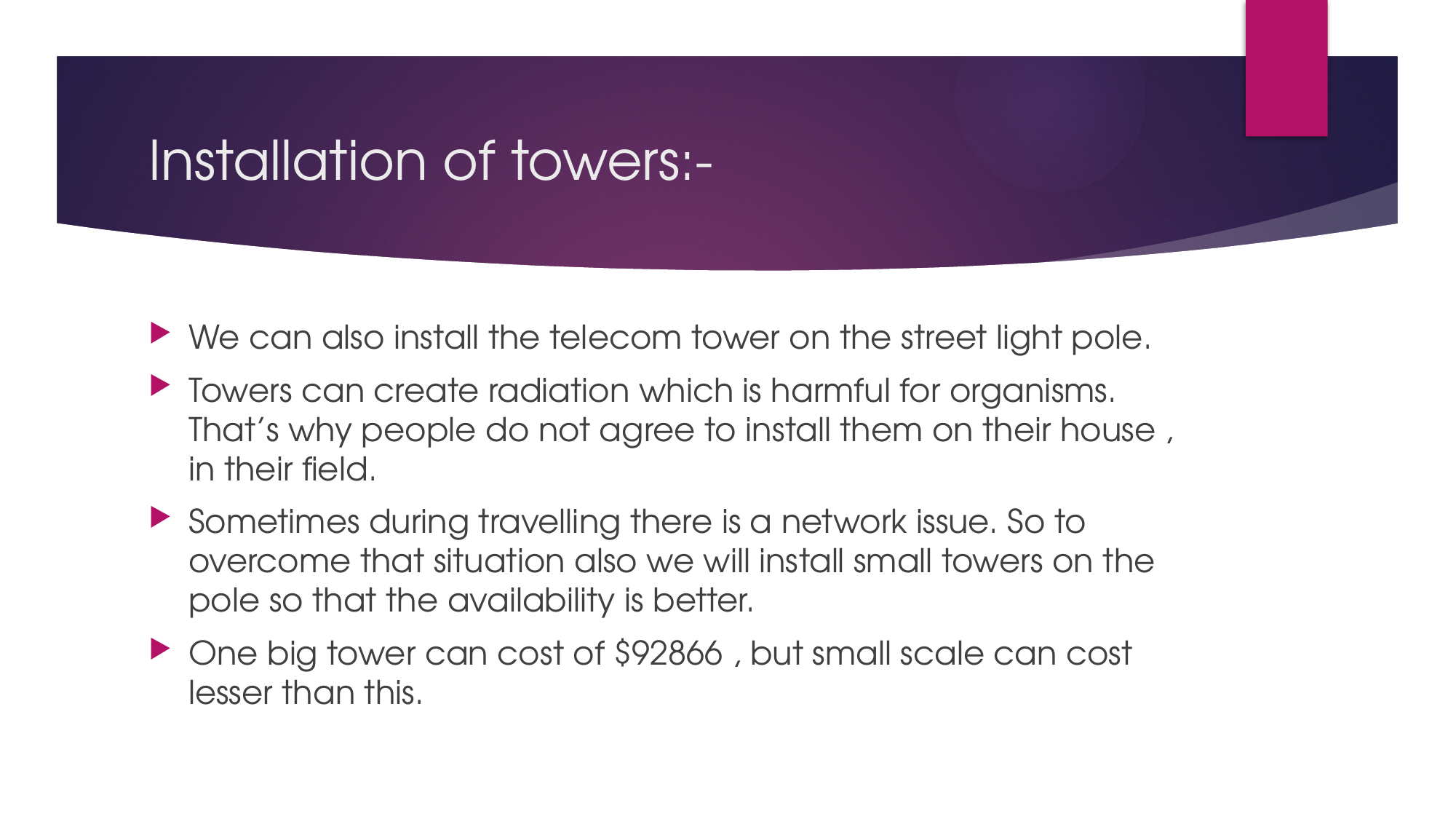

# Installation of towers:-
We can also install the telecom tower on the street light pole.
Towers can create radiation which is harmful for organisms. That’s why people do not agree to install them on their house , in their field.
Sometimes during travelling there is a network issue. So to overcome that situation also we will install small towers on the pole so that the availability is better.
One big tower can cost of $92866 , but small scale can cost lesser than this.